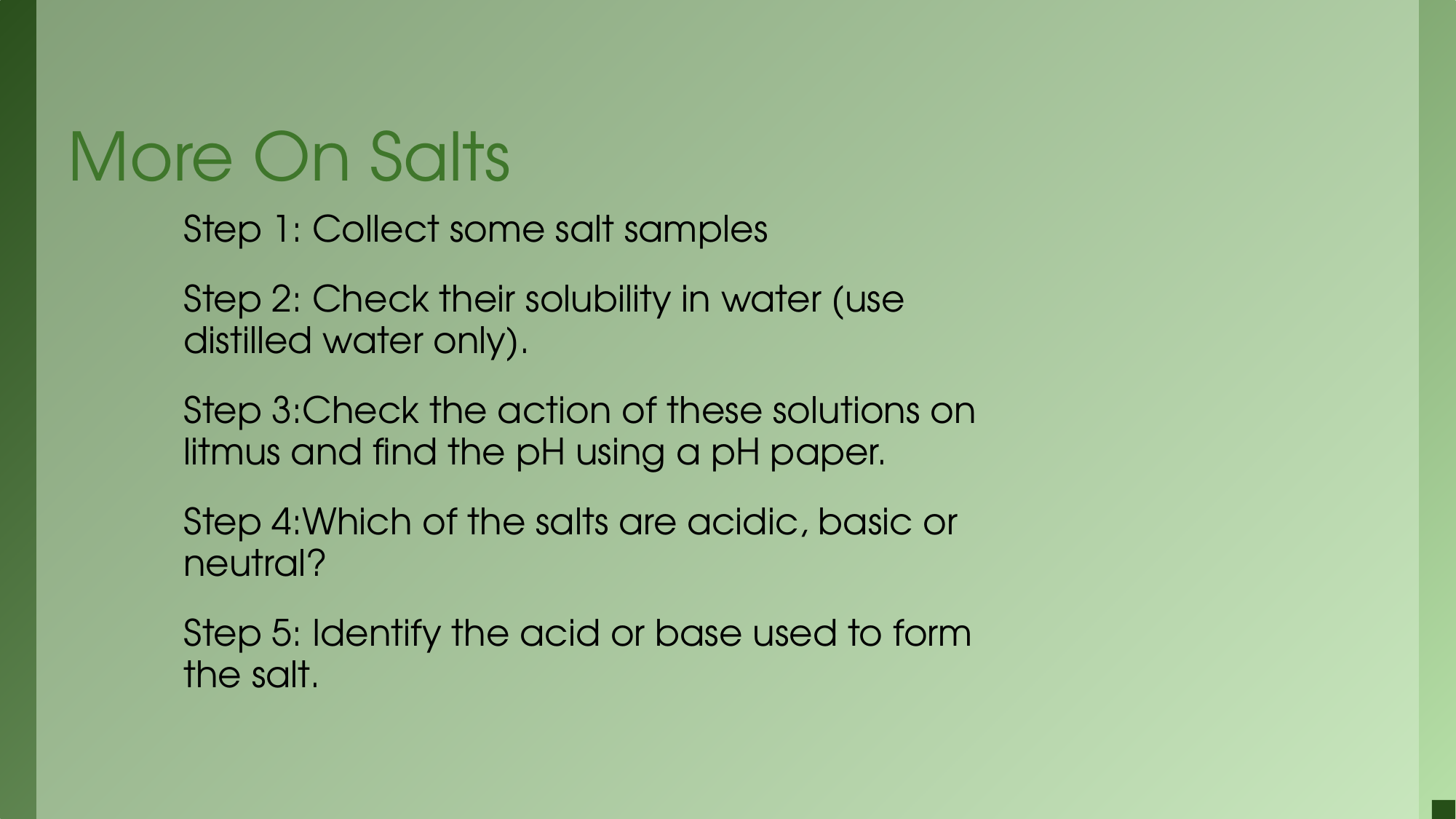

# More On Salts
Step 1: Collect some salt samples
Step 2: Check their solubility in water (use distilled water only).
Step 3:Check the action of these solutions on litmus and find the pH using a pH paper.
Step 4:Which of the salts are acidic, basic or neutral?
Step 5: Identify the acid or base used to form the salt.